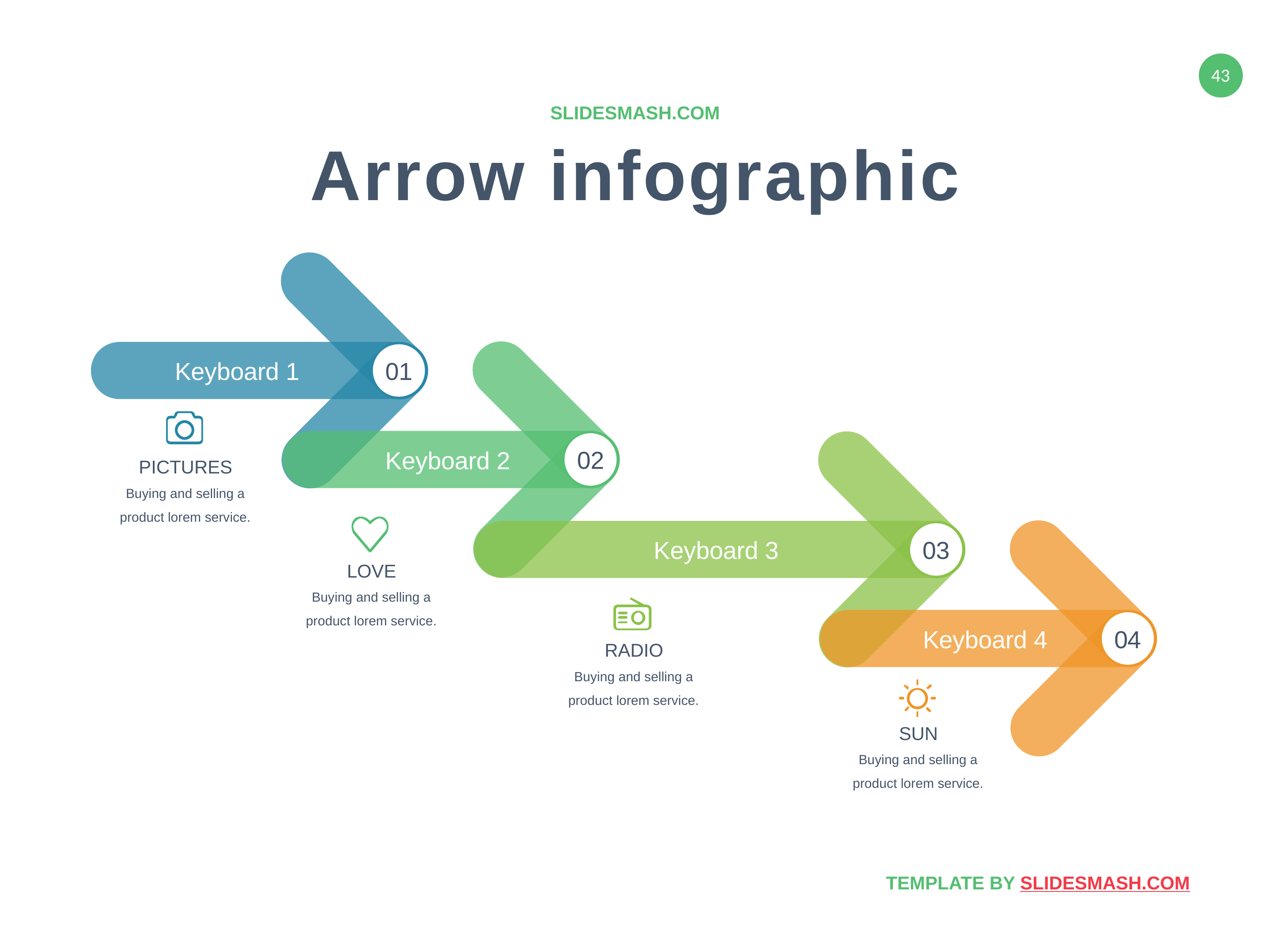

SLIDESMASH.COM
Arrow infographic

Keyboard 1
01

Keyboard 2
02
PICTURES
Buying and selling a product lorem service.

Keyboard 3
03
LOVE

Buying and selling a product lorem service.

Keyboard 4
04
RADIO

Buying and selling a product lorem service.

SUN
Buying and selling a product lorem service.